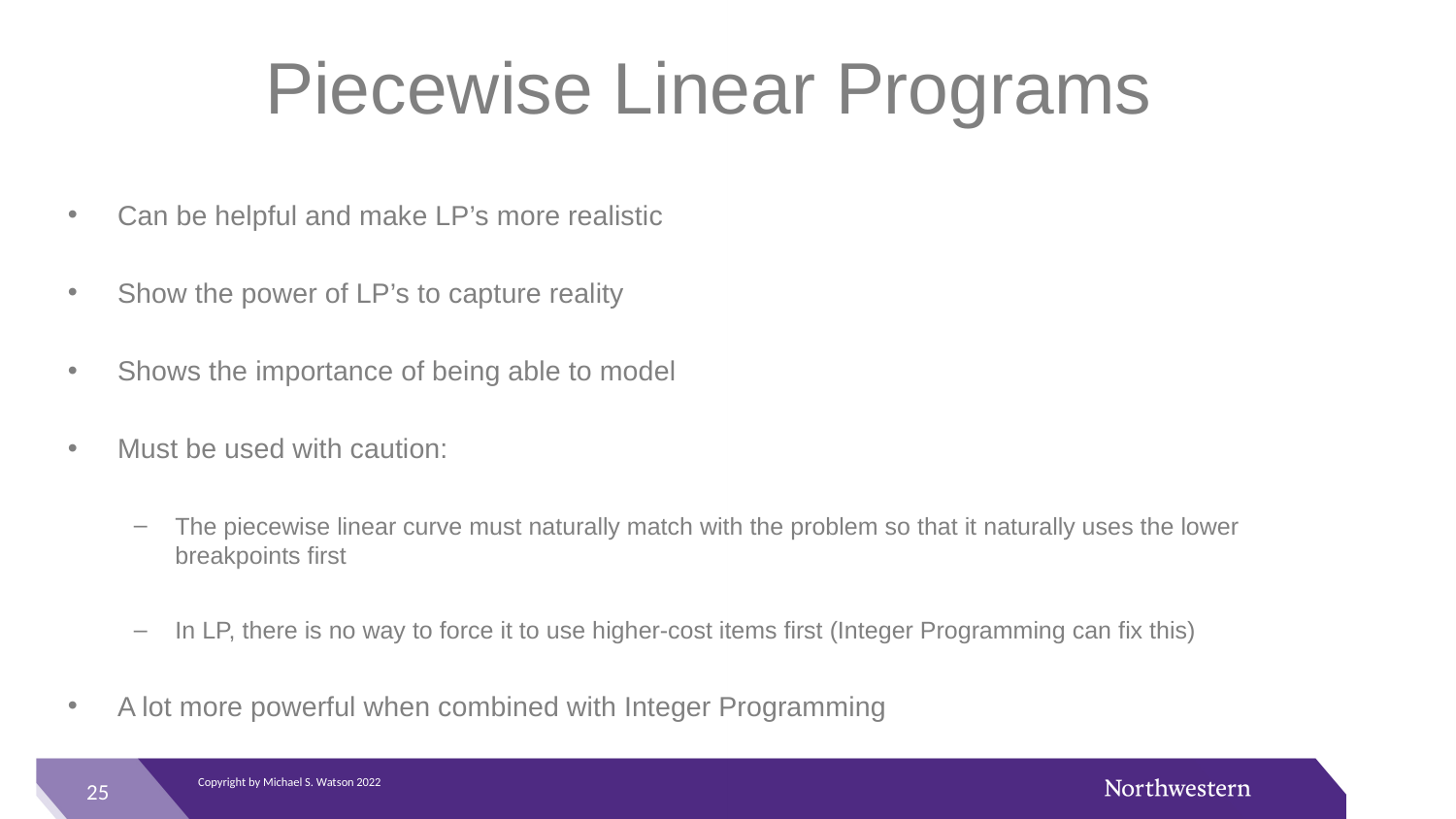

# Piecewise Linear Programs
Can be helpful and make LP’s more realistic

Show the power of LP’s to capture reality

Shows the importance of being able to model

Must be used with caution:

The piecewise linear curve must naturally match with the problem so that it naturally uses the lower breakpoints first

In LP, there is no way to force it to use higher-cost items first (Integer Programming can fix this)

A lot more powerful when combined with Integer Programming